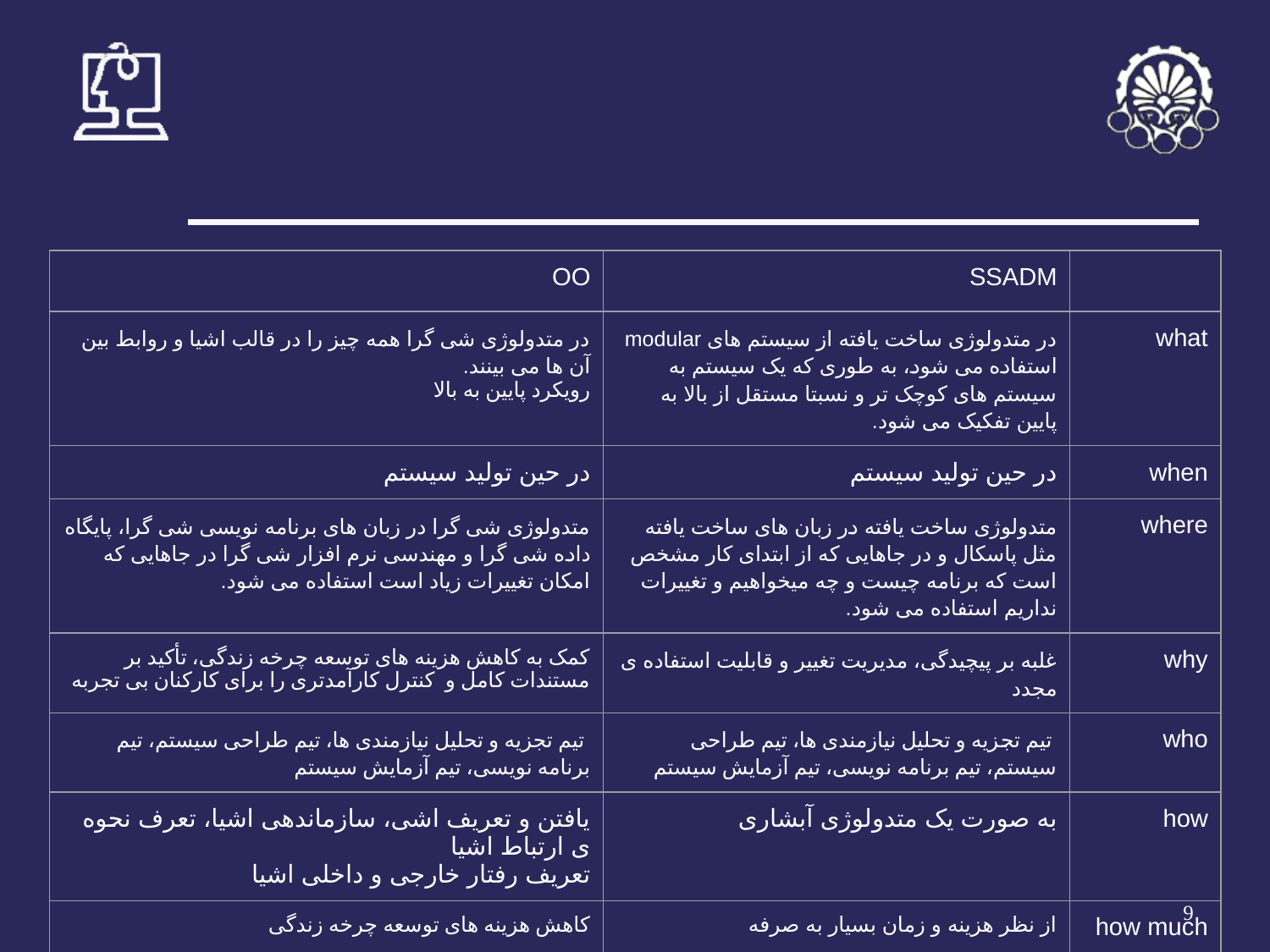

#
| OO | SSADM |  |
| --- | --- | --- |
| در متدولوژی شی گرا همه چیز را در قالب اشیا و روابط بین آن ها می بینند. رویکرد پایین به بالا | در متدولوژی ساخت یافته از سیستم های modular استفاده می شود، به طوری که یک سیستم به سیستم های کوچک تر و نسبتا مستقل از بالا به پایین تفکیک می شود. | what |
| در حین تولید سیستم | در حین تولید سیستم | when |
| متدولوژی شی گرا در زبان های برنامه نویسی شی گرا، پایگاه داده شی گرا و مهندسی نرم افزار شی گرا در جاهایی که امکان تغییرات زیاد است استفاده می شود. | متدولوژی ساخت یافته در زبان های ساخت یافته مثل پاسکال و در جاهایی که از ابتدای کار مشخص است که برنامه چیست و چه میخواهیم و تغییرات نداریم استفاده می شود. | where |
| کمک به کاهش هزینه های توسعه چرخه زندگی، تأکید بر مستندات کامل و کنترل کارآمدتری را برای کارکنان بی تجربه | غلبه بر پیچیدگی، مدیریت تغییر و قابلیت استفاده ی مجدد | why |
| تیم تجزیه و تحلیل نیازمندی ها، تیم طراحی سیستم، تیم برنامه نویسی، تیم آزمایش سیستم | تیم تجزیه و تحلیل نیازمندی ها، تیم طراحی سیستم، تیم برنامه نویسی، تیم آزمایش سیستم | who |
| یافتن و تعریف اشی، سازماندهی اشیا، تعرف نحوه ی ارتباط اشیا تعریف رفتار خارجی و داخلی اشیا | به صورت یک متدولوژی آبشاری | how |
| کاهش هزینه های توسعه چرخه زندگی | از نظر هزینه و زمان بسیار به صرفه | how much |
9